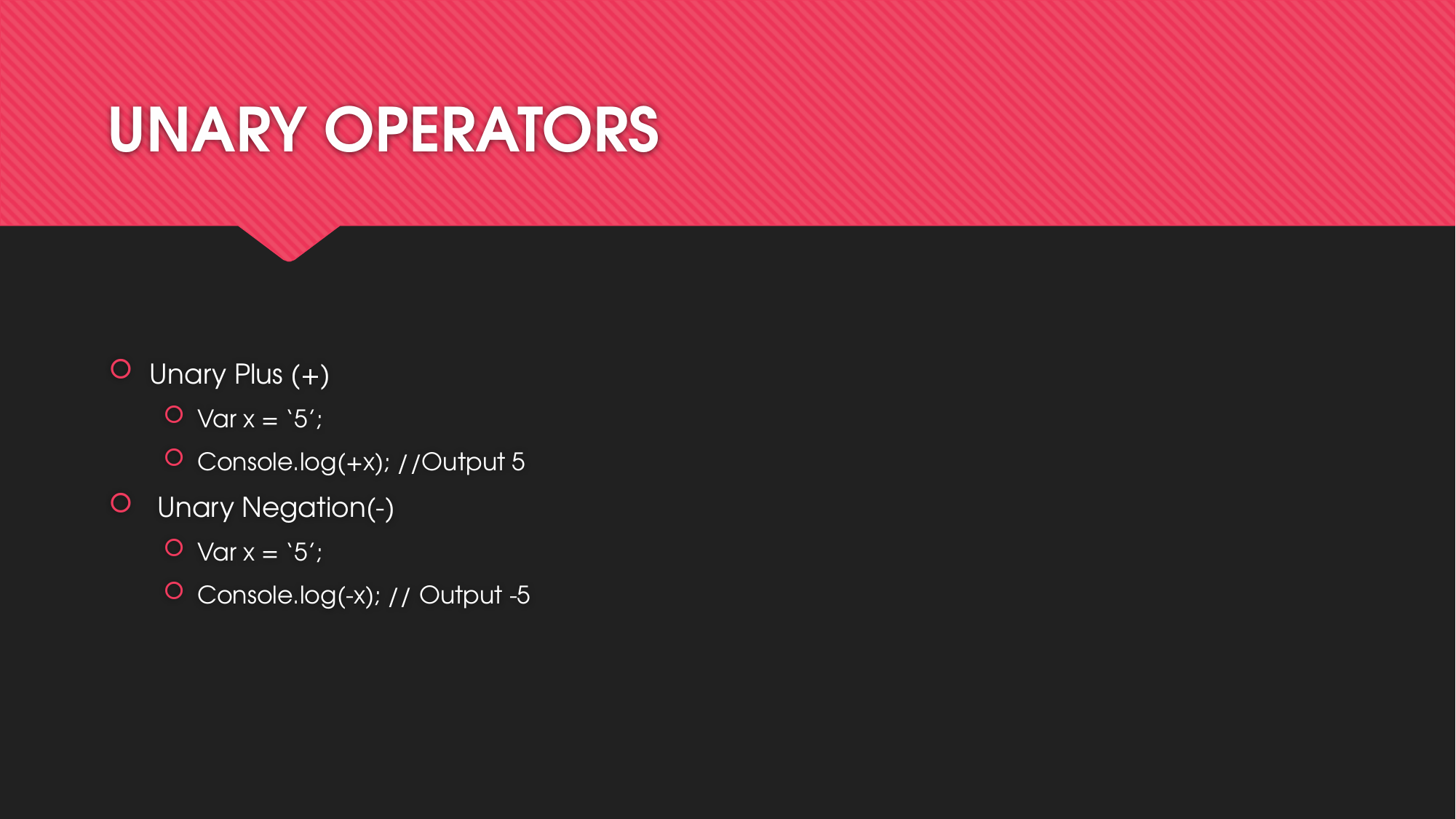

# UNARY OPERATORS
Unary Plus (+)
Var x = ‘5’;
Console.log(+x); //Output 5
 Unary Negation(-)
Var x = ‘5’;
Console.log(-x); // Output -5